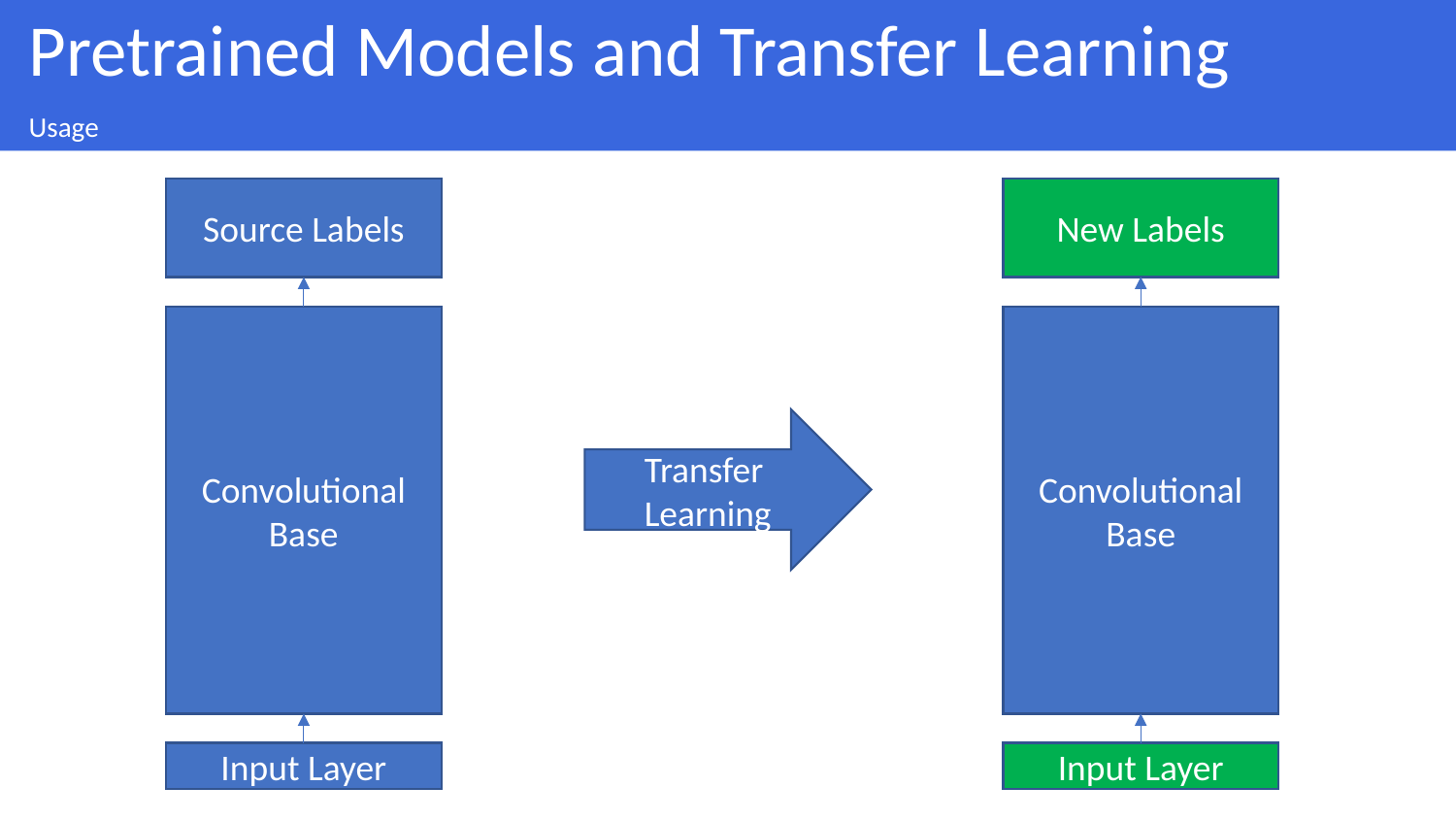

Pretrained Models and Transfer Learning
Usage
Source Labels
New Labels
Convolutional
Base
Convolutional
Base
Transfer
Learning
Input Layer
Input Layer